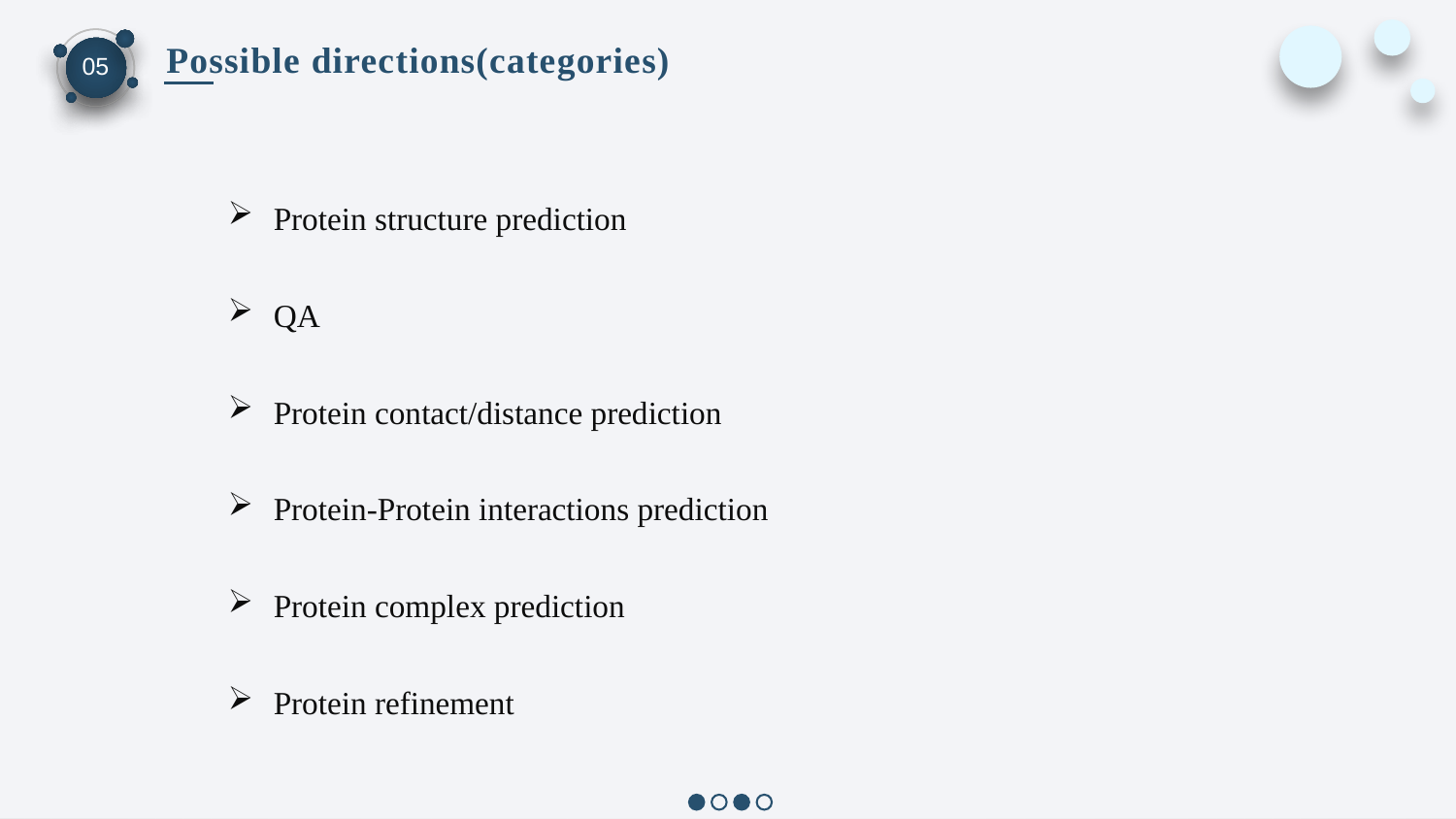

Possible directions(categories)
05

Protein structure prediction
QA
Protein contact/distance prediction
Protein-Protein interactions prediction
Protein complex prediction
Protein refinement